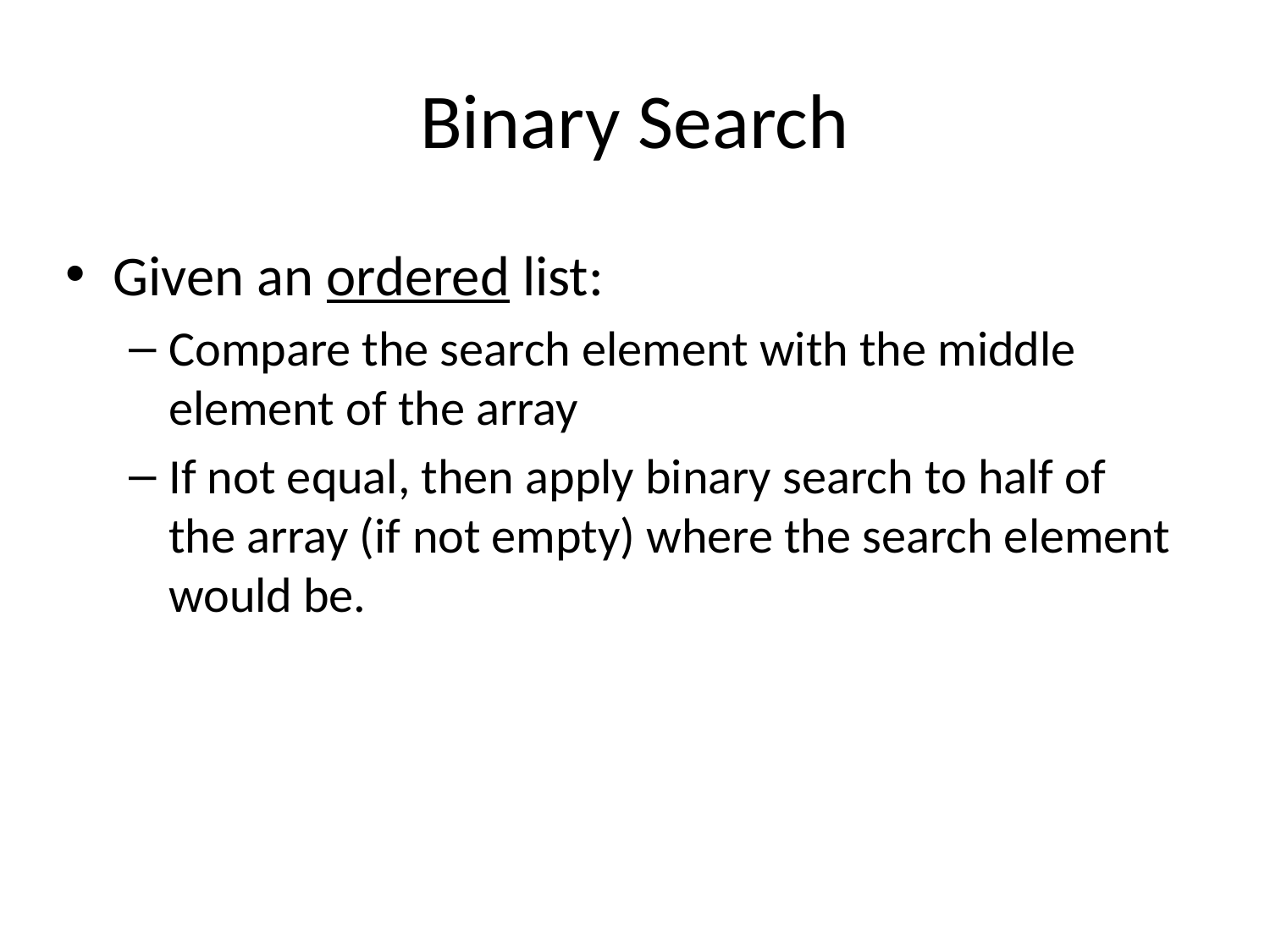

# Binary Search
Given an ordered list:
Compare the search element with the middle element of the array
If not equal, then apply binary search to half of the array (if not empty) where the search element would be.